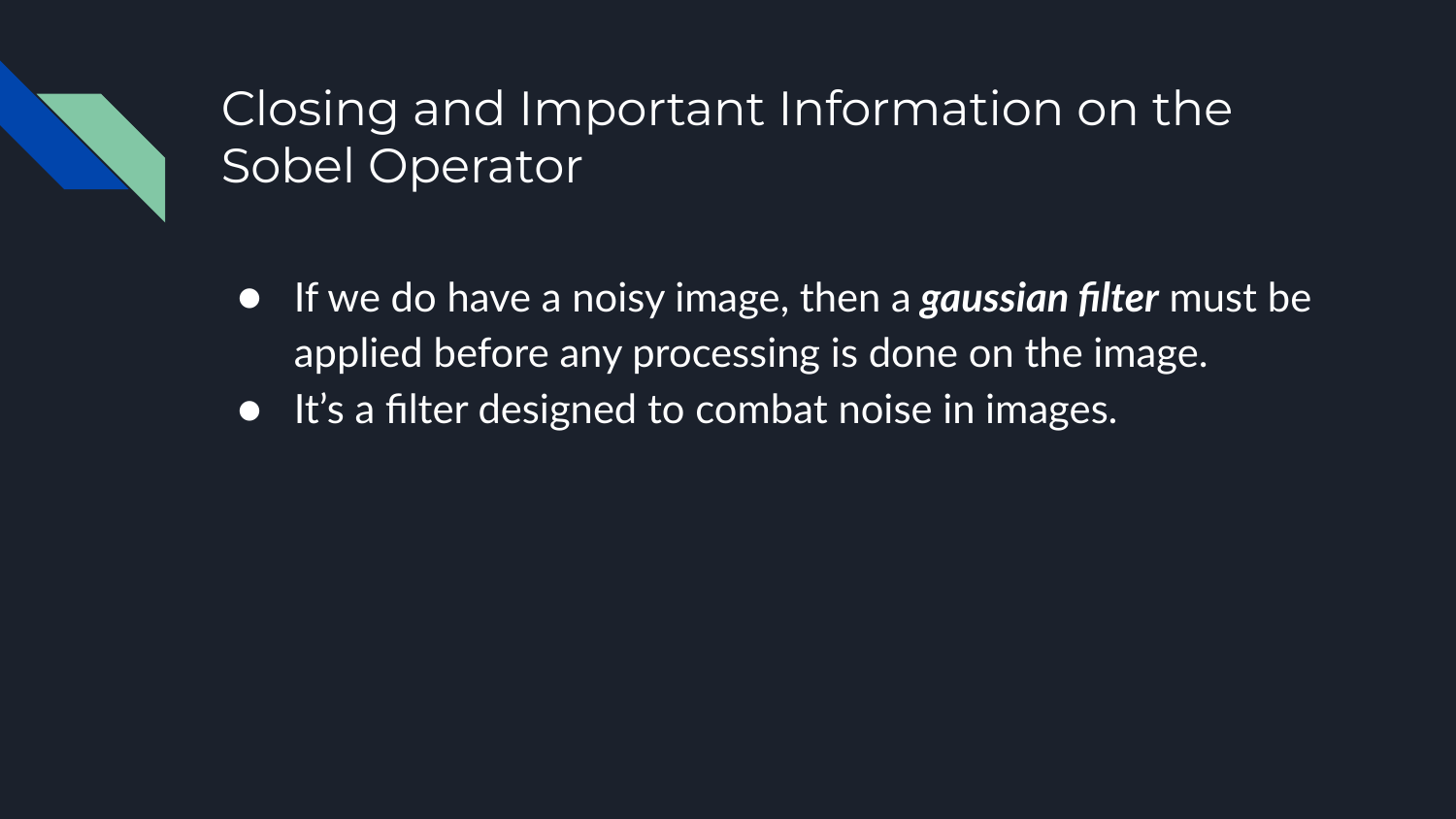

# Closing and Important Information on the Sobel Operator
If we do have a noisy image, then a gaussian filter must be applied before any processing is done on the image.
It’s a filter designed to combat noise in images.